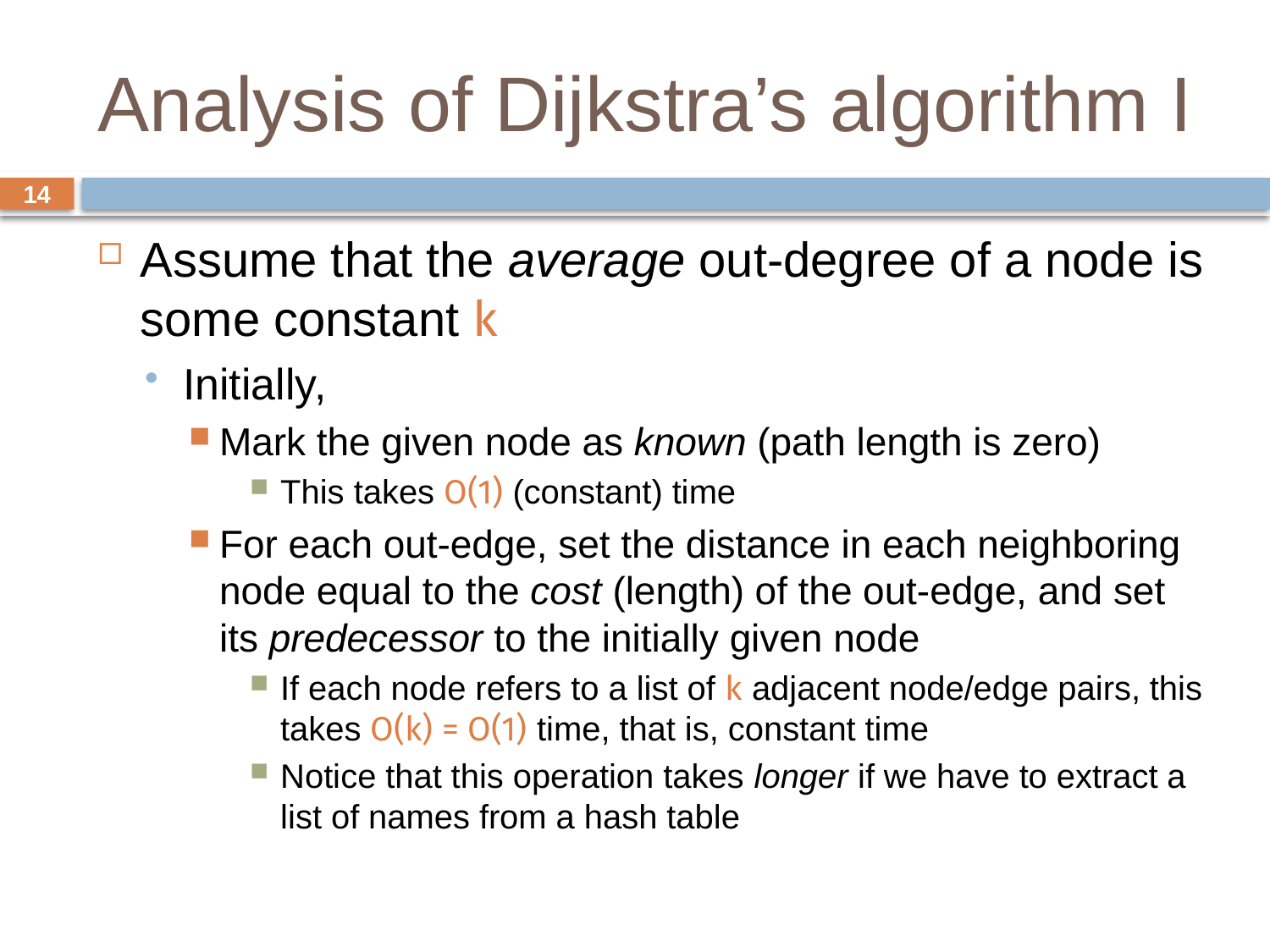

# Analysis of Dijkstra’s algorithm I
Assume that the average out-degree of a node is some constant k
Initially,
Mark the given node as known (path length is zero)
This takes O(1) (constant) time
For each out-edge, set the distance in each neighboring node equal to the cost (length) of the out-edge, and set its predecessor to the initially given node
If each node refers to a list of k adjacent node/edge pairs, this takes O(k) = O(1) time, that is, constant time
Notice that this operation takes longer if we have to extract a list of names from a hash table
14